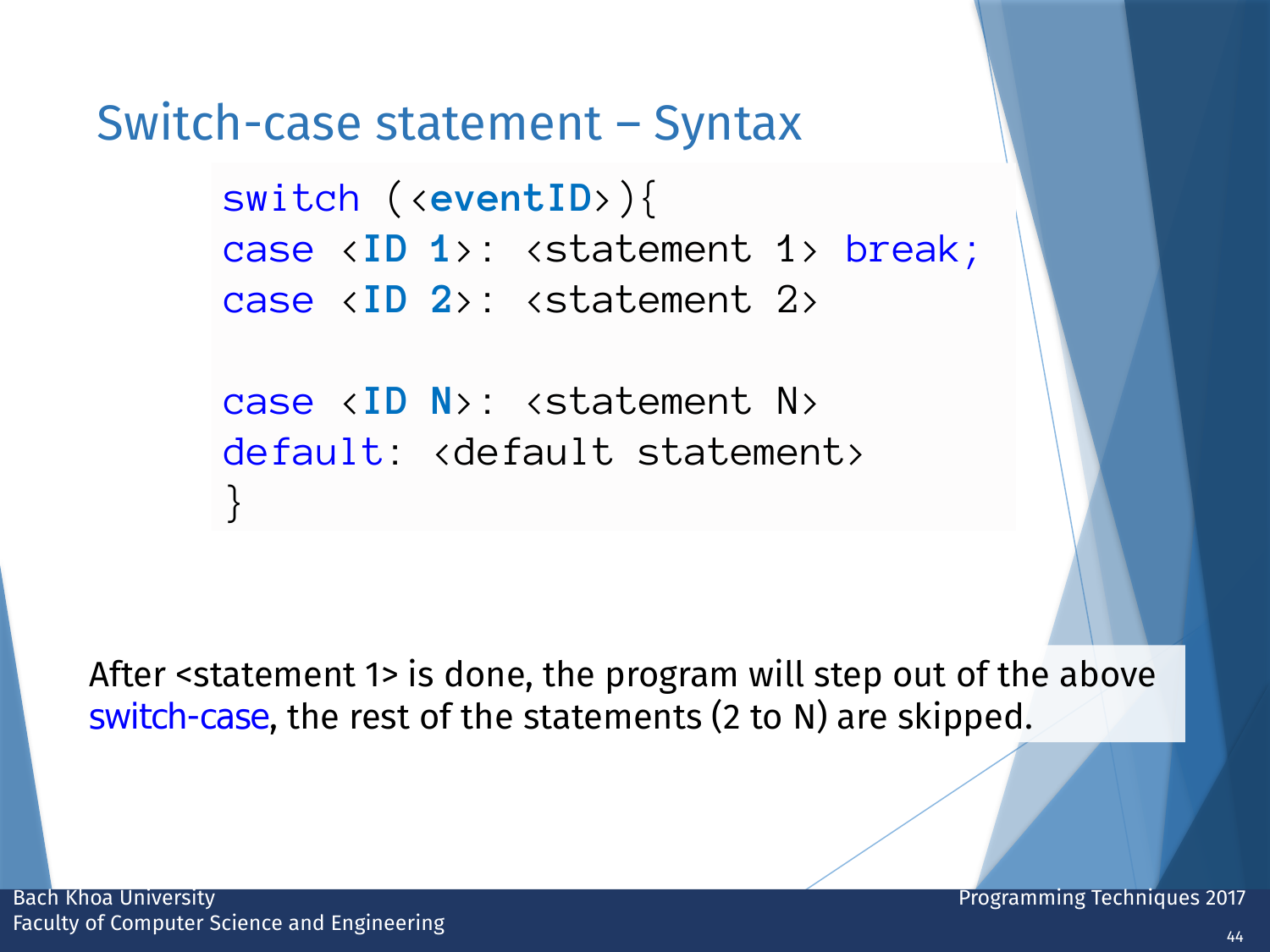

# Switch-case statement – Syntax
switch (<eventID>){
case <ID 1>: <statement 1> break;
case <ID 2>: <statement 2>

case <ID N>: <statement N>
default: <default statement>
}
After <statement 1> is done, the program will step out of the above switch-case, the rest of the statements (2 to N) are skipped.
44